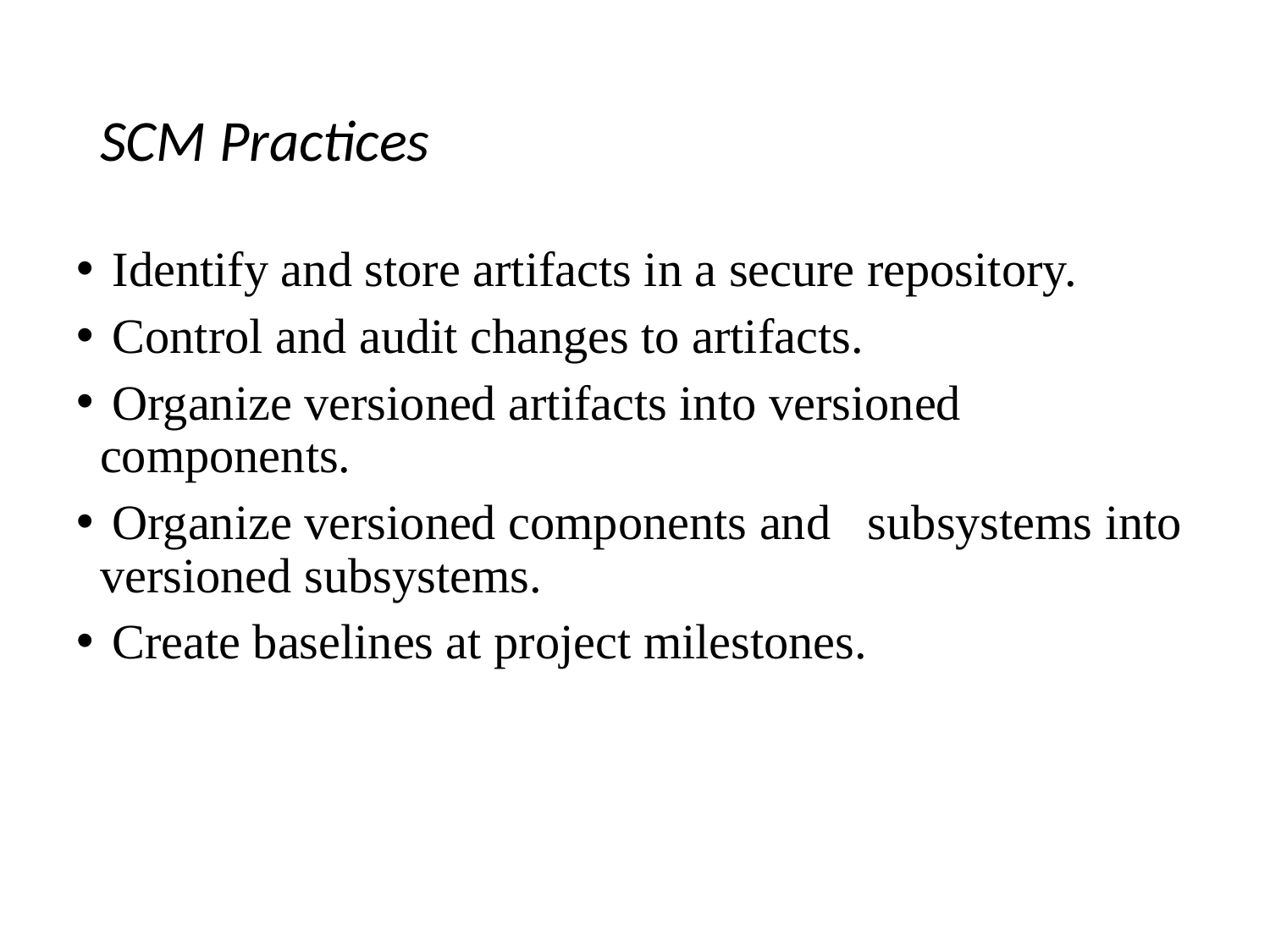

# SCM Practices
 Identify and store artifacts in a secure repository.
 Control and audit changes to artifacts.
 Organize versioned artifacts into versioned components.
 Organize versioned components and   subsystems into versioned subsystems.
 Create baselines at project milestones.